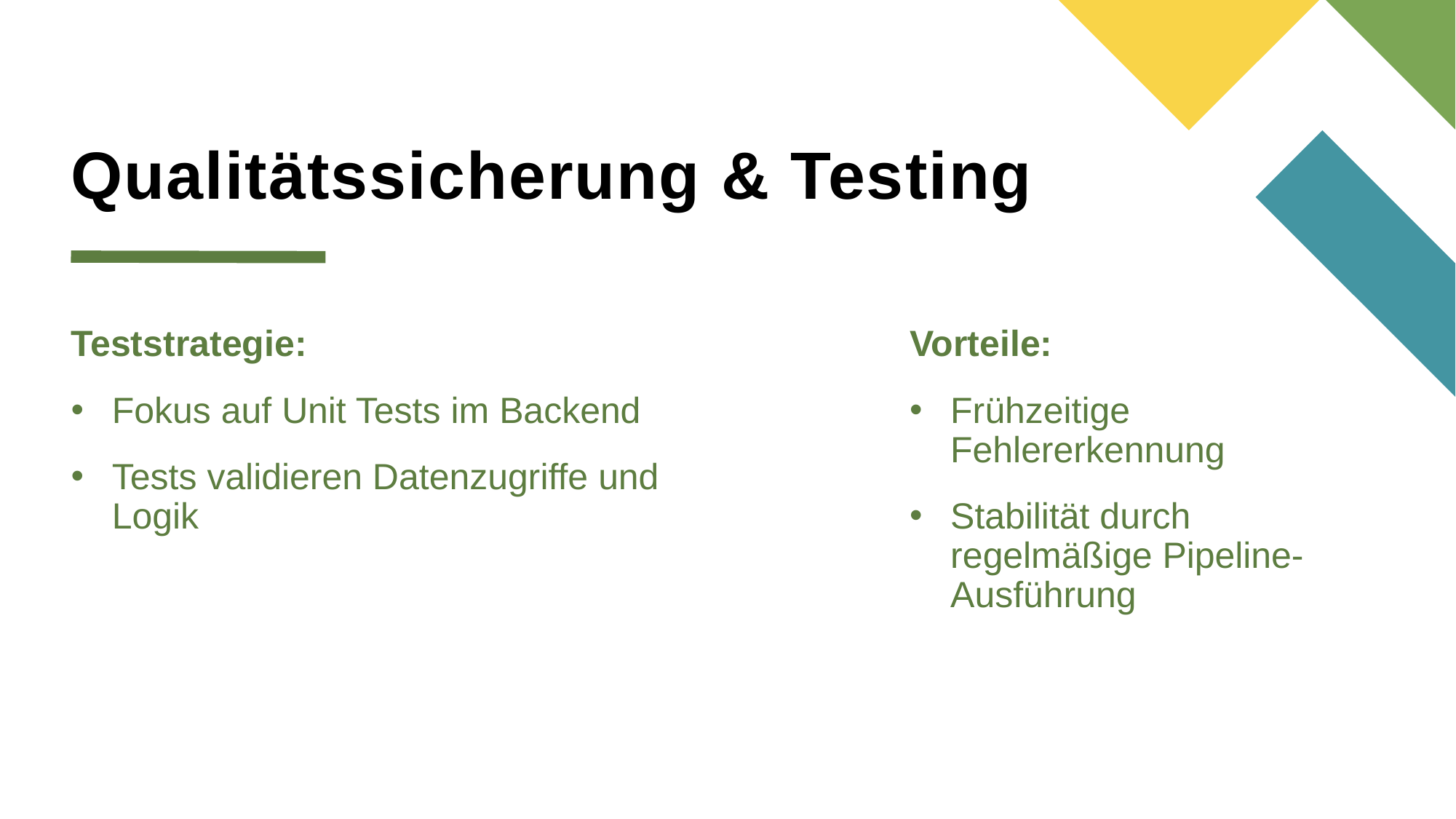

# Qualitätssicherung & Testing
Teststrategie:
Fokus auf Unit Tests im Backend
Tests validieren Datenzugriffe und Logik

Vorteile:
Frühzeitige Fehlererkennung
Stabilität durch regelmäßige Pipeline-Ausführung